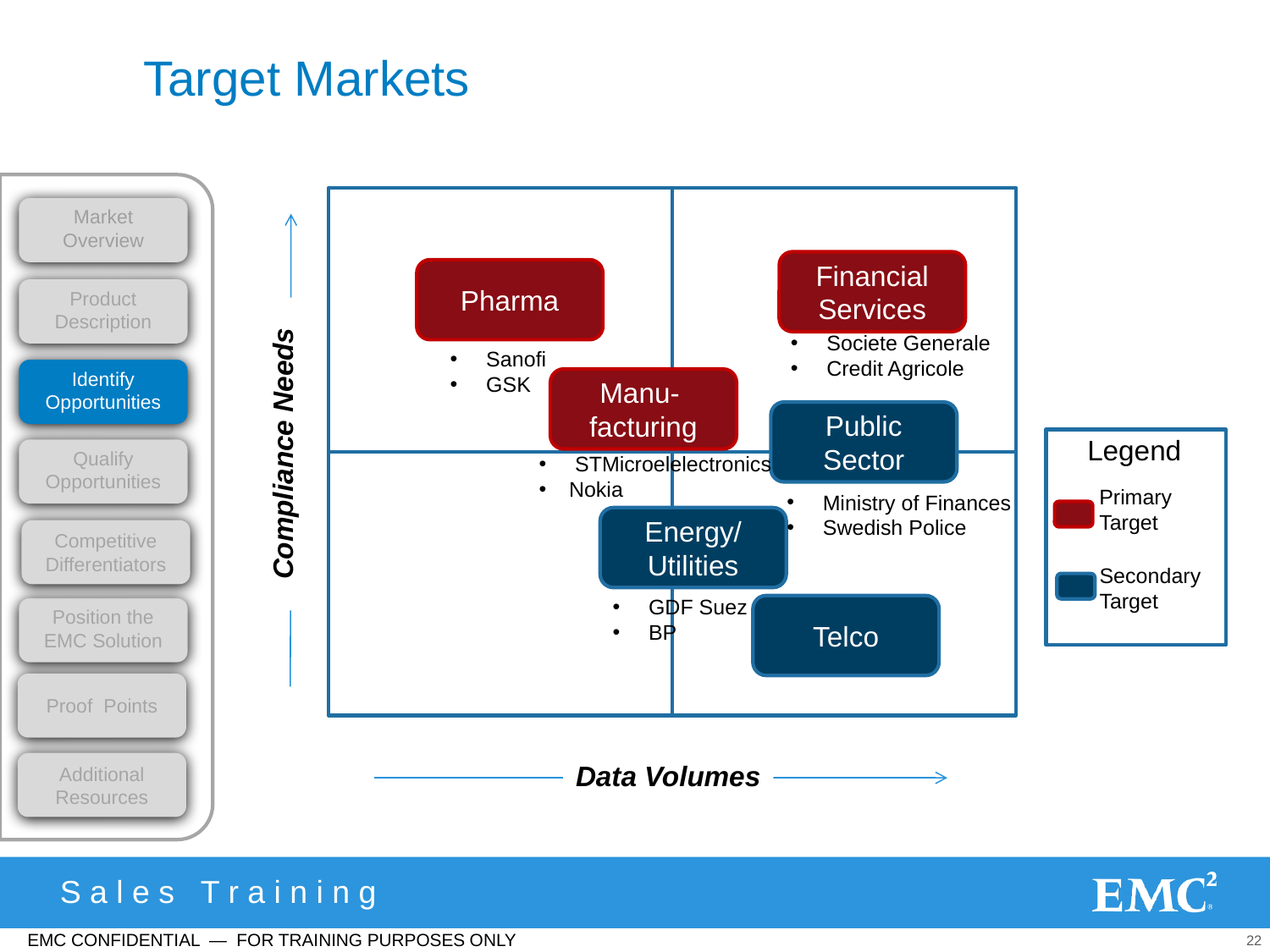

# Target Markets

Market Overview

Product Description

Identify Opportunities

Qualify
Opportunities
Competitive Differentiators

Position the EMC Solution
Proof  Points
Additional Resources

Financial
Services
Pharma
 Societe Generale
 Credit Agricole
 Sanofi
 GSK
Public
Sector
Legend

Primary
Target
 Ministry of Finances
 Swedish Police

Energy/
Utilities
Secondary
Target

 GDF Suez
 BP
Telco

Data Volumes
Manu-
facturing
Compliance Needs
 STMicroelelectronics
Nokia